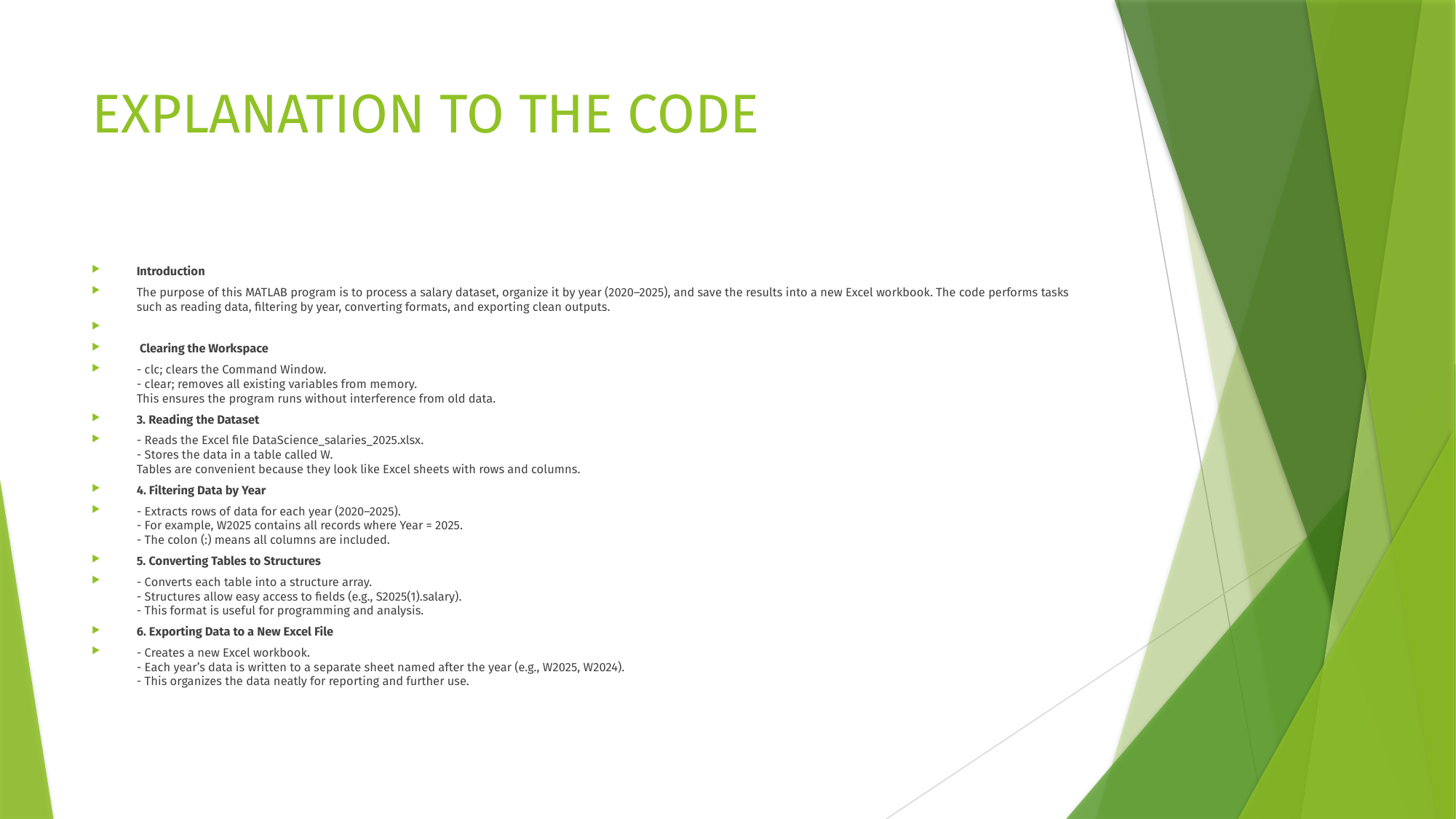

# EXPLANATION TO THE CODE
Introduction
The purpose of this MATLAB program is to process a salary dataset, organize it by year (2020–2025), and save the results into a new Excel workbook. The code performs tasks such as reading data, filtering by year, converting formats, and exporting clean outputs.

 Clearing the Workspace
- clc; clears the Command Window.
- clear; removes all existing variables from memory.
This ensures the program runs without interference from old data.
3. Reading the Dataset
- Reads the Excel file DataScience_salaries_2025.xlsx.
- Stores the data in a table called W.
Tables are convenient because they look like Excel sheets with rows and columns.
4. Filtering Data by Year
- Extracts rows of data for each year (2020–2025).
- For example, W2025 contains all records where Year = 2025.
- The colon (:) means all columns are included.
5. Converting Tables to Structures
- Converts each table into a structure array.
- Structures allow easy access to fields (e.g., S2025(1).salary).
- This format is useful for programming and analysis.
6. Exporting Data to a New Excel File
- Creates a new Excel workbook.
- Each year’s data is written to a separate sheet named after the year (e.g., W2025, W2024).
- This organizes the data neatly for reporting and further use.